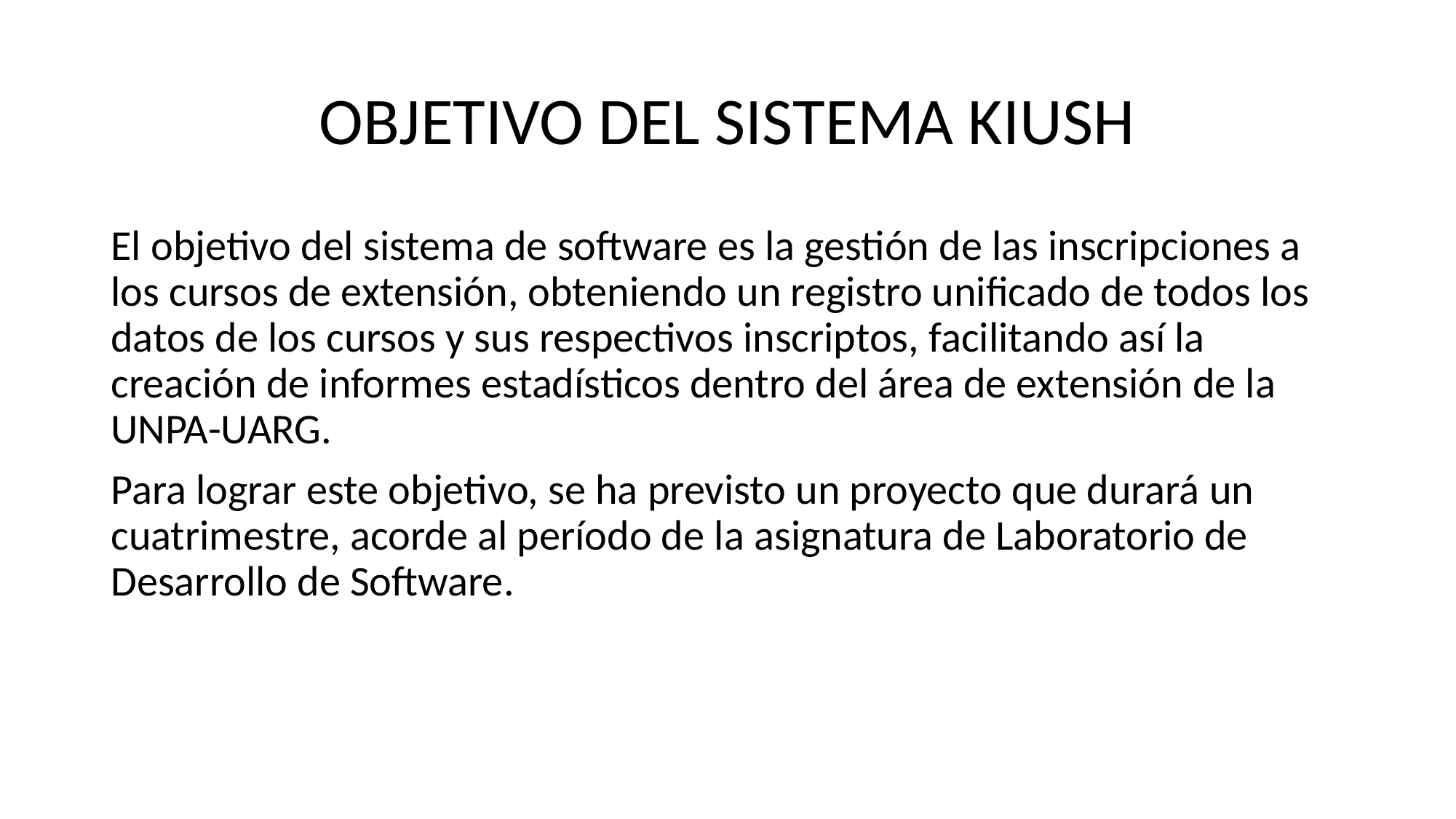

# OBJETIVO DEL SISTEMA KIUSH
El objetivo del sistema de software es la gestión de las inscripciones a los cursos de extensión, obteniendo un registro unificado de todos los datos de los cursos y sus respectivos inscriptos, facilitando así la creación de informes estadísticos dentro del área de extensión de la UNPA-UARG.
Para lograr este objetivo, se ha previsto un proyecto que durará un cuatrimestre, acorde al período de la asignatura de Laboratorio de Desarrollo de Software.